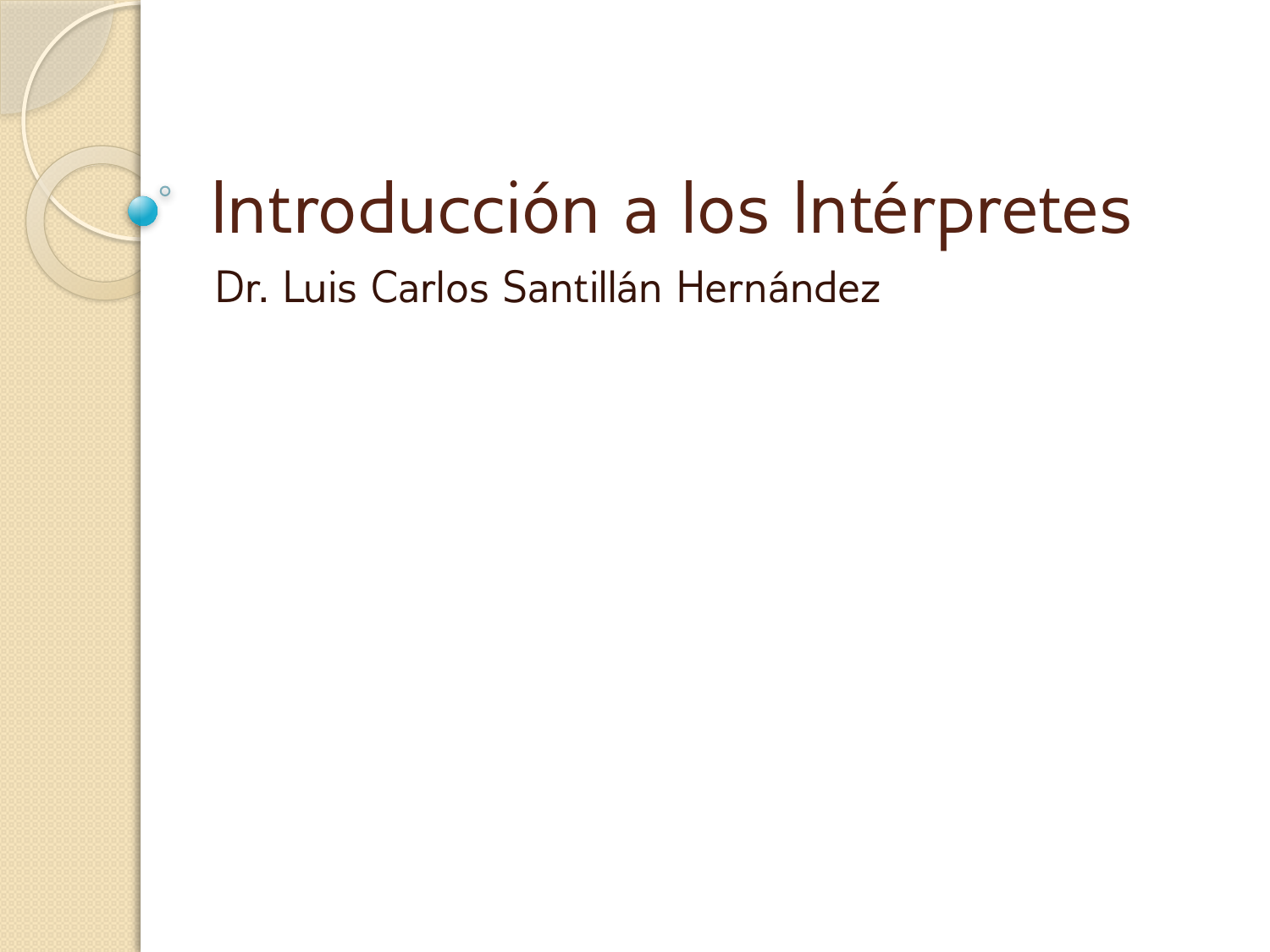

# Introducción a los Intérpretes
Dr. Luis Carlos Santillán Hernández